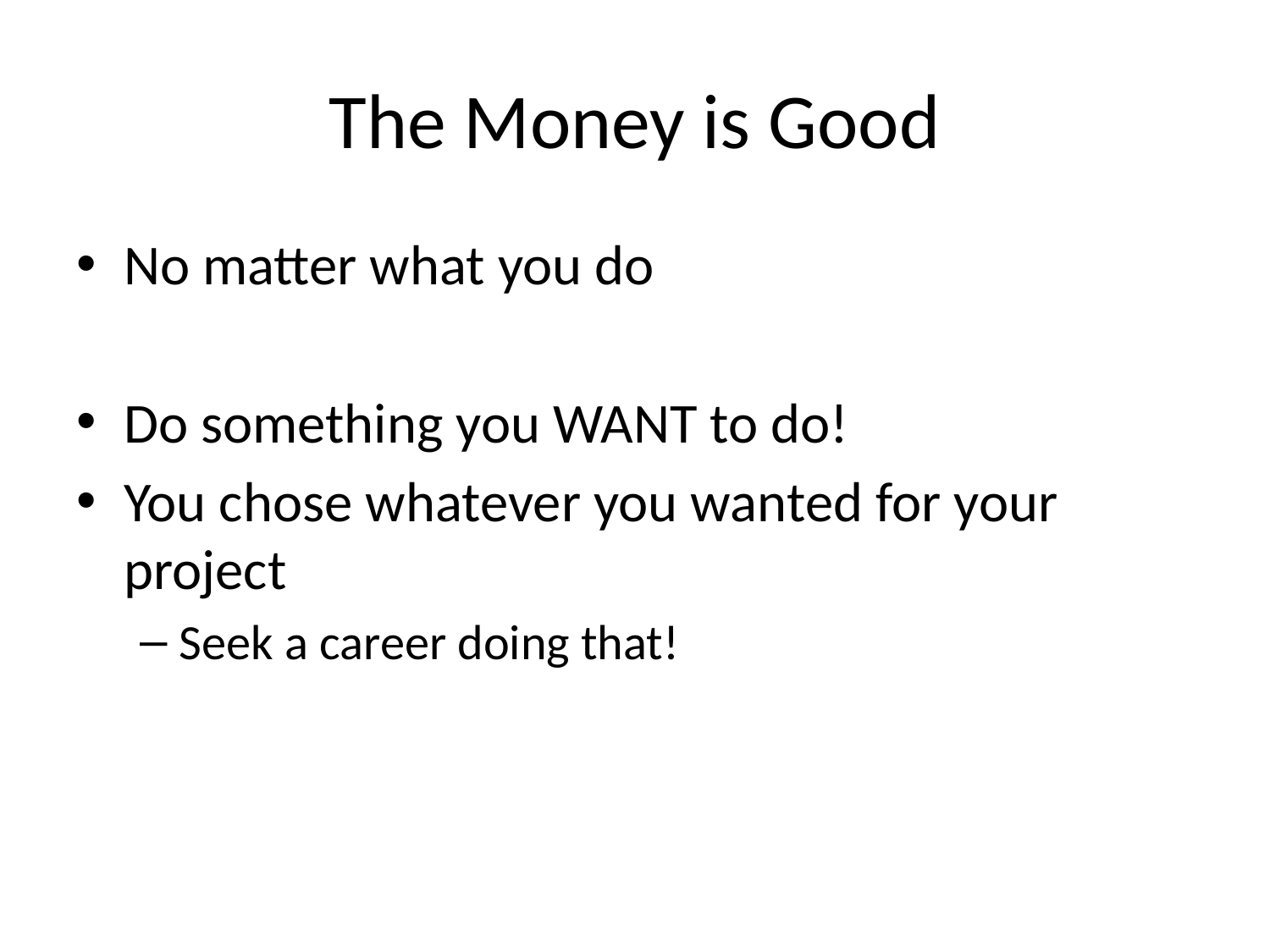

# The Money is Good
No matter what you do

Do something you WANT to do!
You chose whatever you wanted for your project
Seek a career doing that!